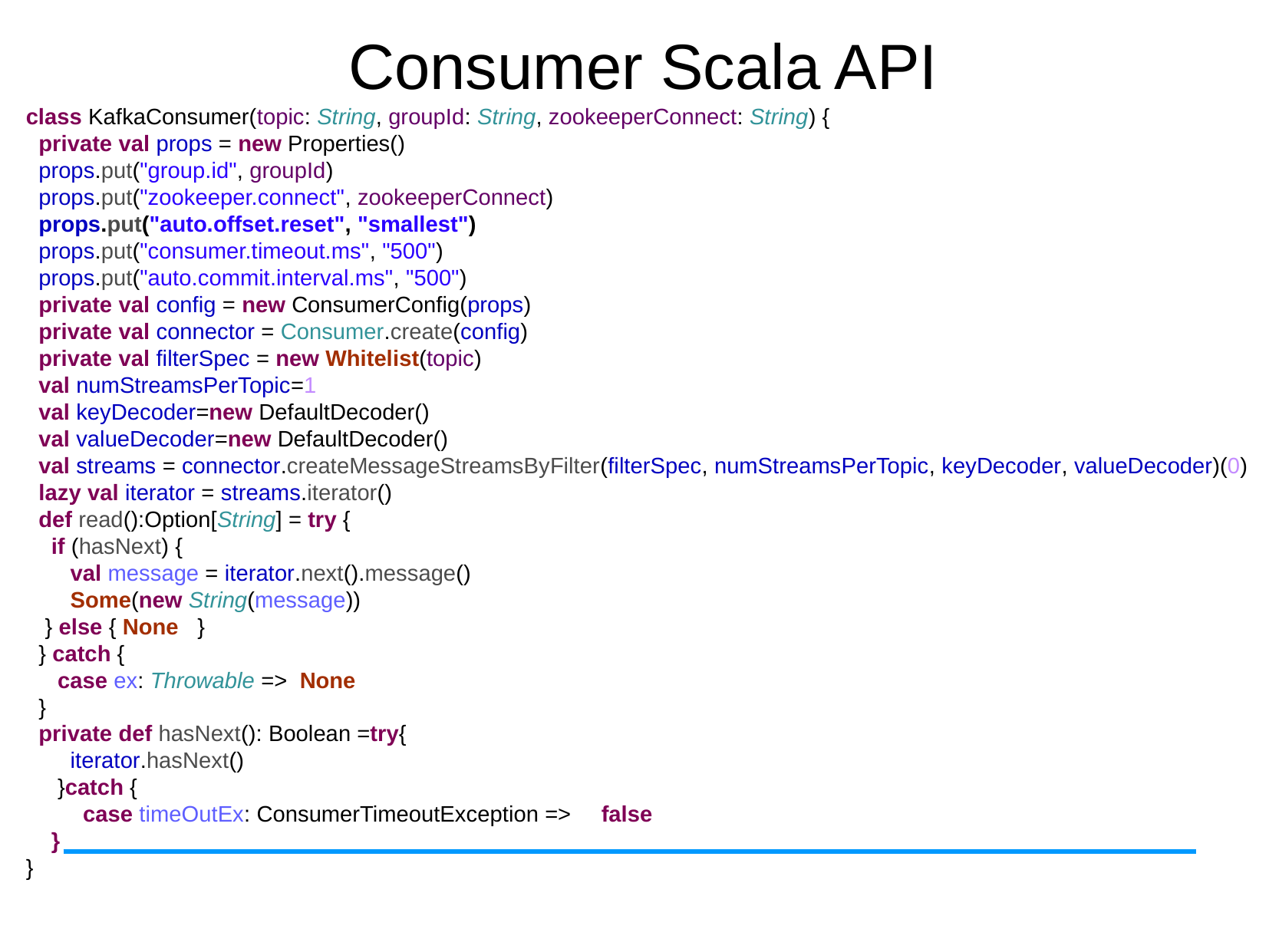

Consumer Scala API
class KafkaConsumer(topic: String, groupId: String, zookeeperConnect: String) {
  private val props = new Properties()
  props.put("group.id", groupId)
  props.put("zookeeper.connect", zookeeperConnect)
  props.put("auto.offset.reset", "smallest")
  props.put("consumer.timeout.ms", "500")
  props.put("auto.commit.interval.ms", "500")
  private val config = new ConsumerConfig(props)
  private val connector = Consumer.create(config)
  private val filterSpec = new Whitelist(topic)
  val numStreamsPerTopic=1
  val keyDecoder=new DefaultDecoder()
  val valueDecoder=new DefaultDecoder()
  val streams = connector.createMessageStreamsByFilter(filterSpec, numStreamsPerTopic, keyDecoder, valueDecoder)(0)
  lazy val iterator = streams.iterator()
  def read():Option[String] = try {
    if (hasNext) {
       val message = iterator.next().message()
       Some(new String(message))
   } else { None   }
  } catch {
     case ex: Throwable =>  None
  }
  private def hasNext(): Boolean =try{
       iterator.hasNext()
     }catch {
         case timeOutEx: ConsumerTimeoutException =>	false
    }
}